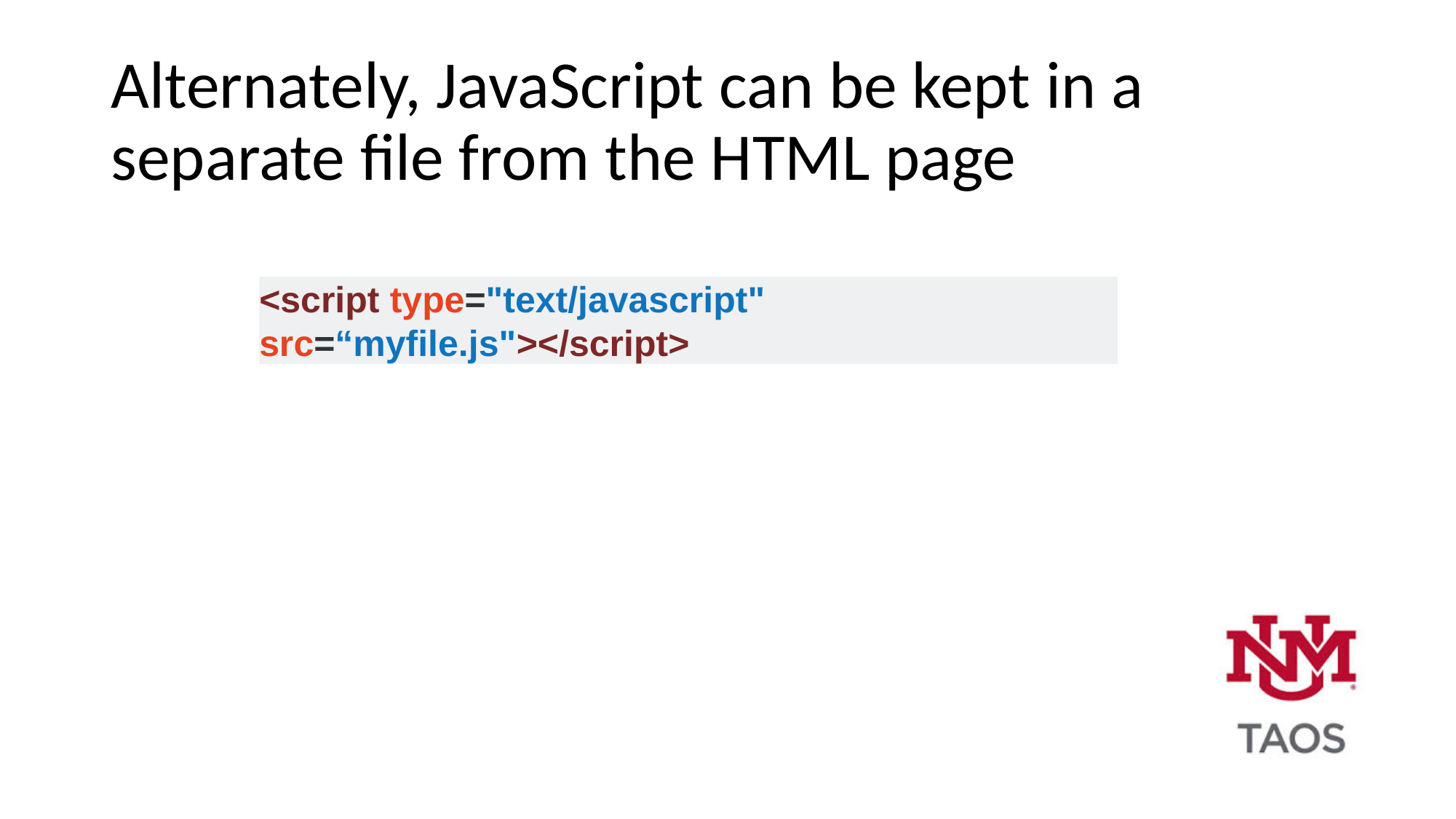

# Alternately, JavaScript can be kept in a separate file from the HTML page
<script type="text/javascript" src=“myfile.js"></script>